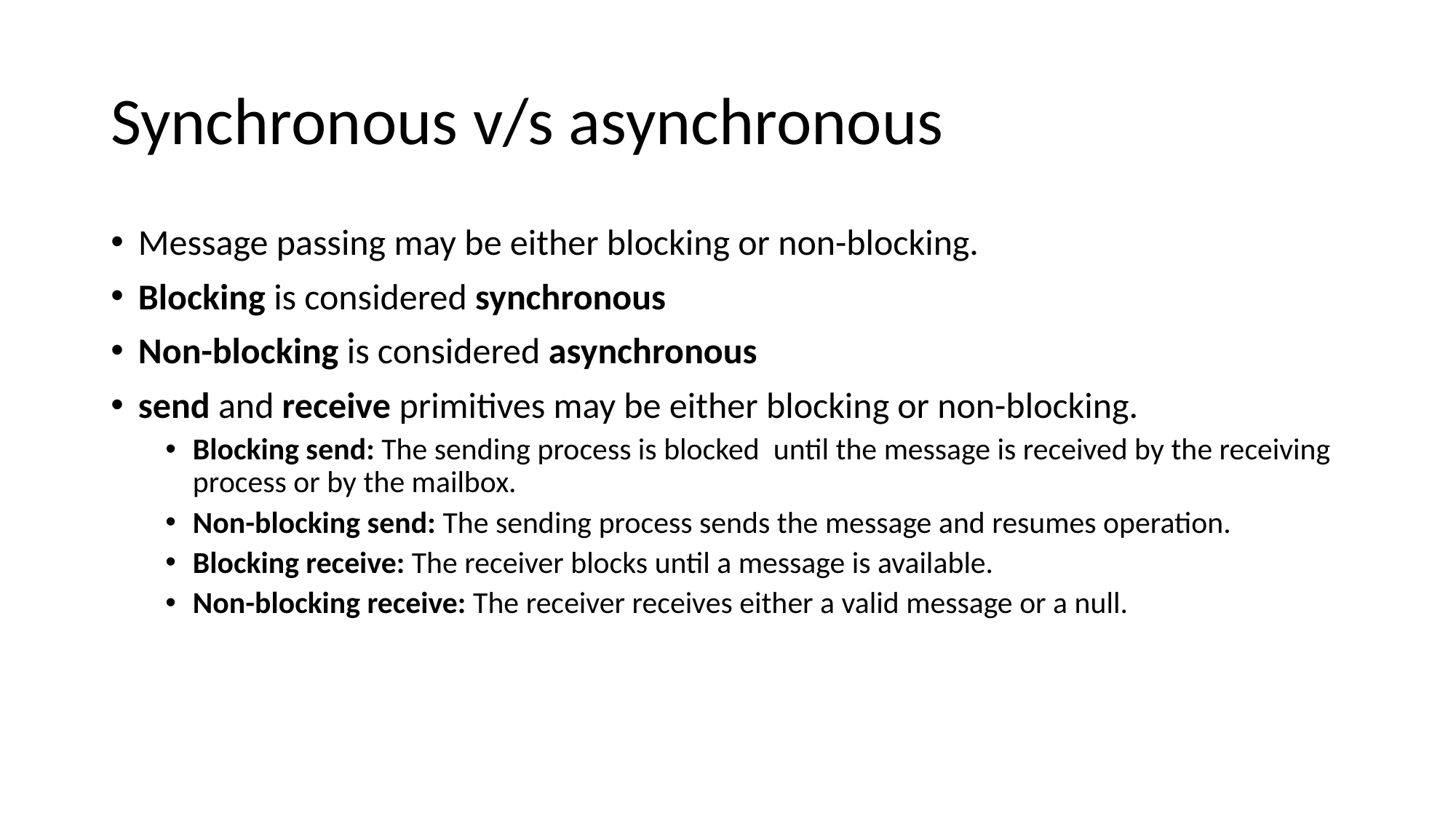

# Synchronous v/s asynchronous
Message passing may be either blocking or non-blocking.
Blocking is considered synchronous
Non-blocking is considered asynchronous
send and receive primitives may be either blocking or non-blocking.
Blocking send: The sending process is blocked  until the message is received by the receiving process or by the mailbox.
Non-blocking send: The sending process sends the message and resumes operation.
Blocking receive: The receiver blocks until a message is available.
Non-blocking receive: The receiver receives either a valid message or a null.